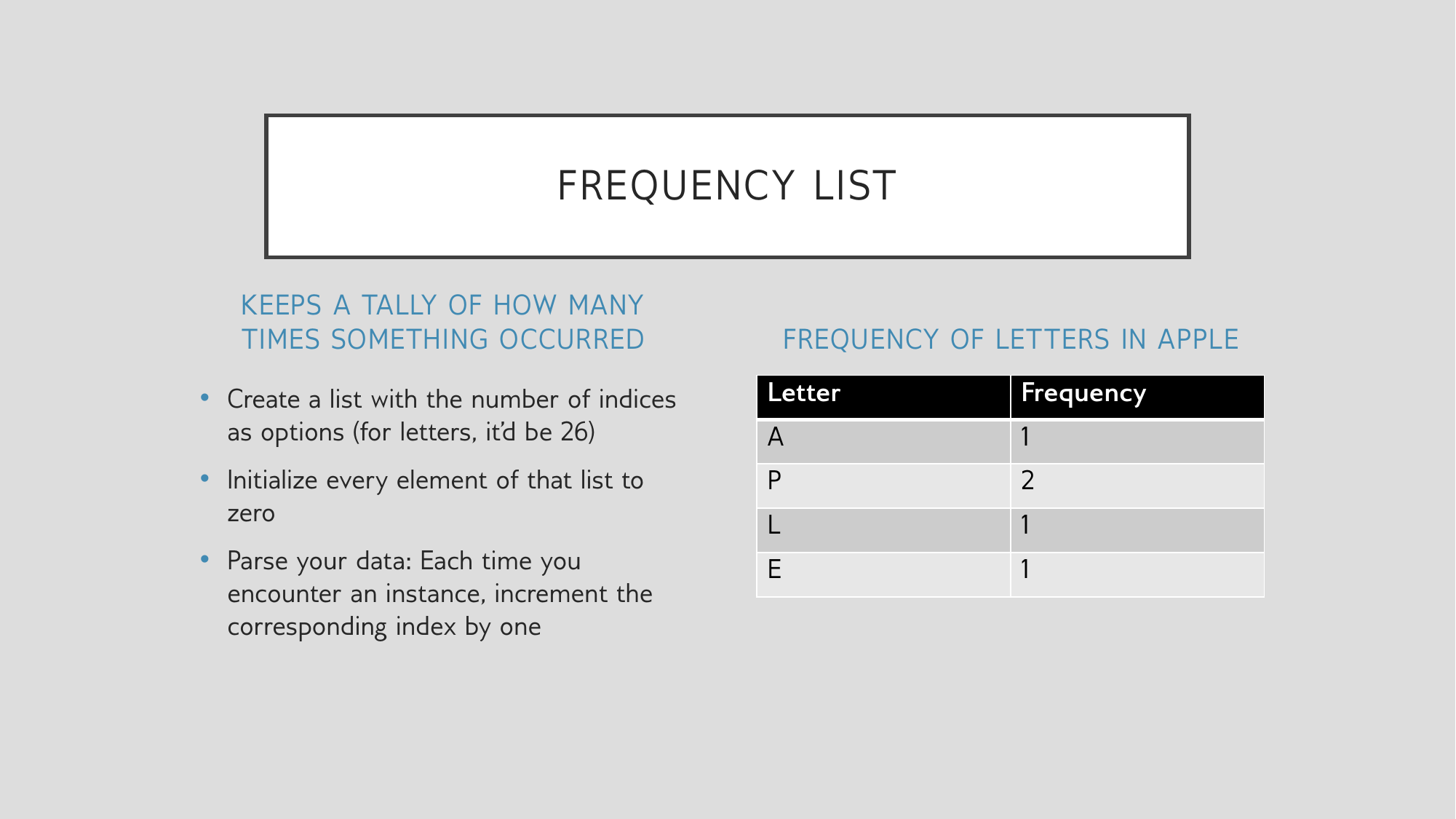

# Frequency List
Keeps a tally of how many times something occurred
Frequency of Letters in Apple
Create a list with the number of indices as options (for letters, it’d be 26)
Initialize every element of that list to zero
Parse your data: Each time you encounter an instance, increment the corresponding index by one

| Letter | Frequency |
| --- | --- |
| A | 1 |
| P | 2 |
| L | 1 |
| E | 1 |